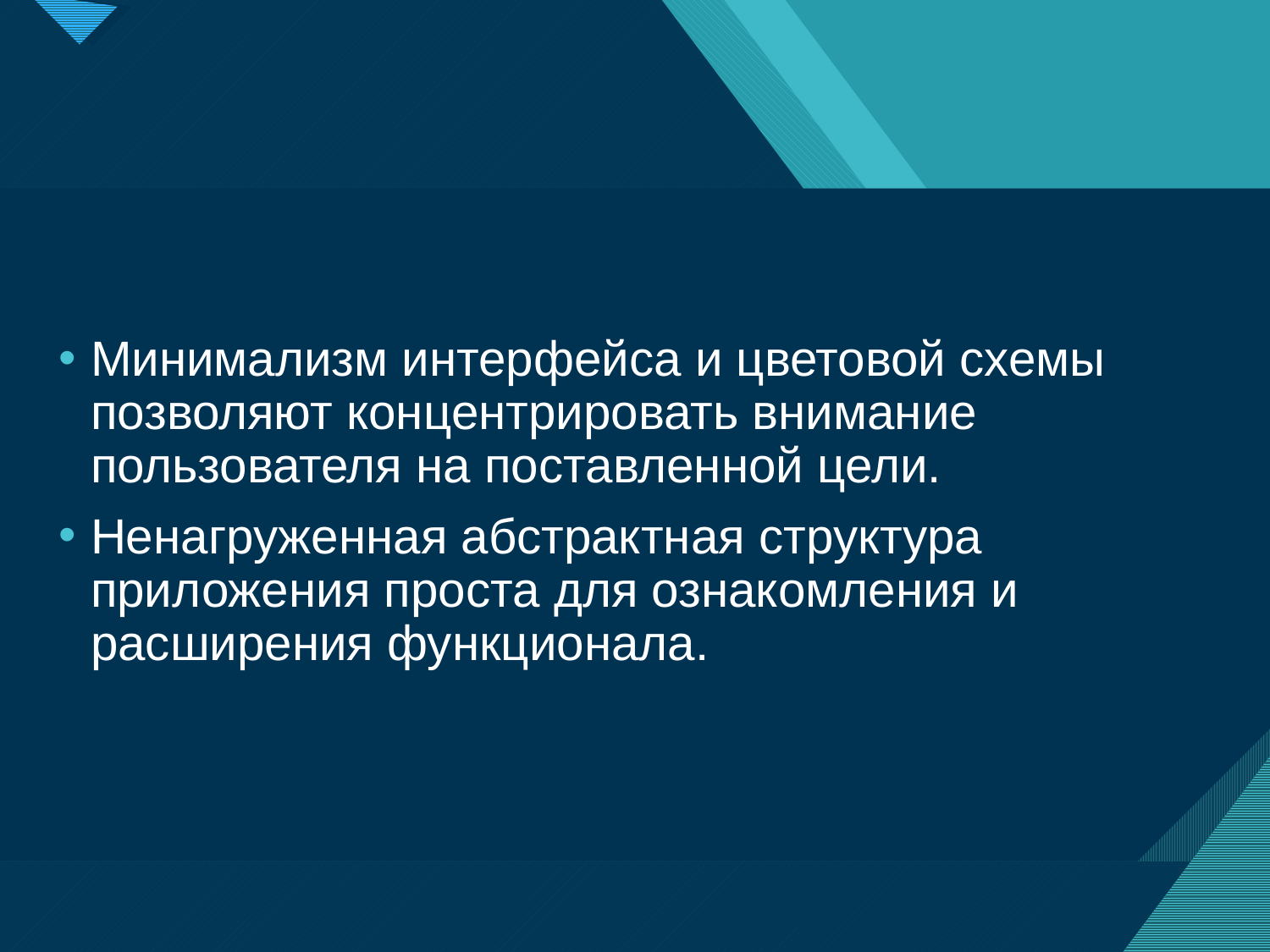

#
Минимализм интерфейса и цветовой схемы позволяют концентрировать внимание пользователя на поставленной цели.
Ненагруженная абстрактная структура приложения проста для ознакомления и расширения функционала.